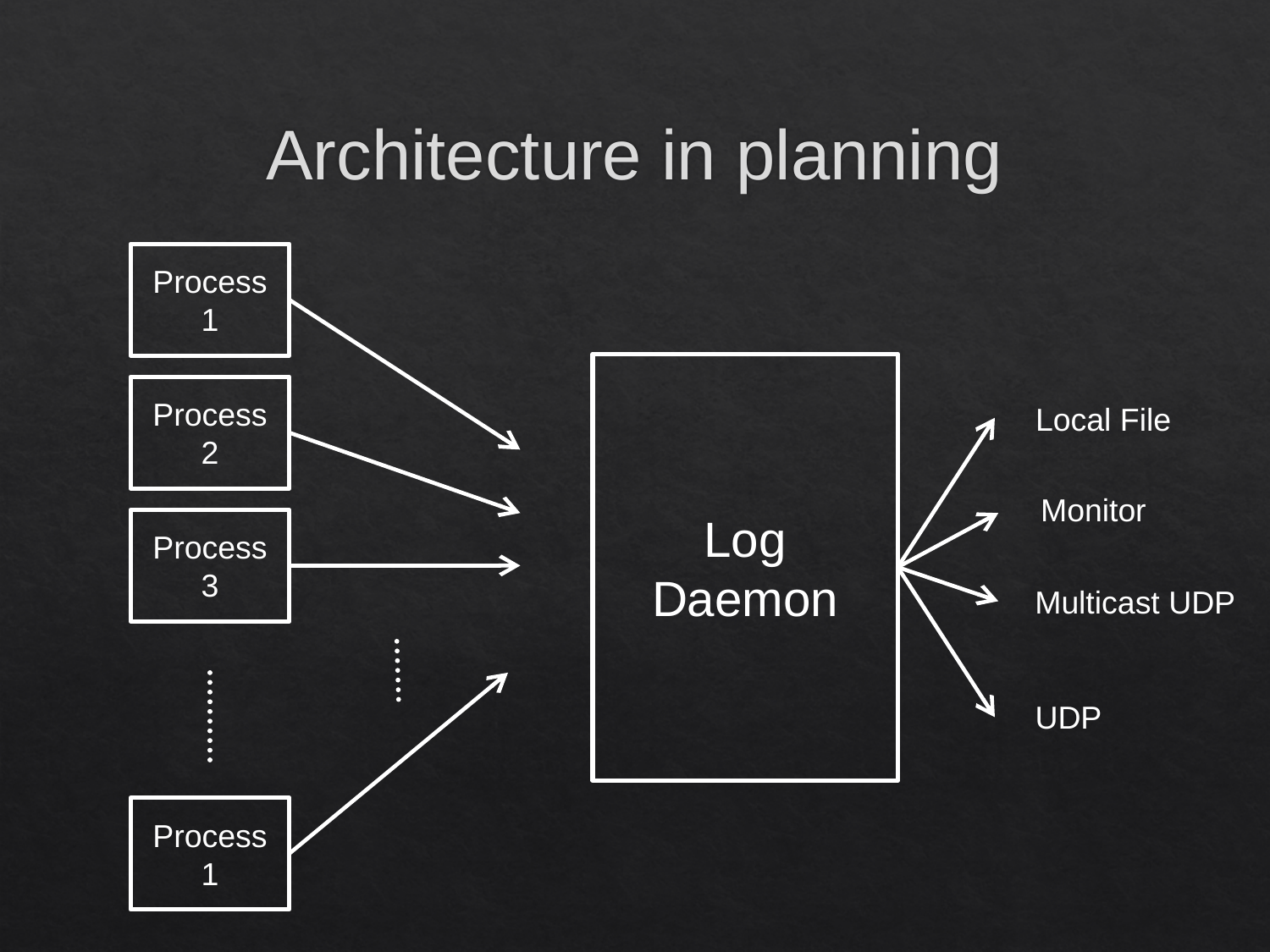

# Architecture in planning
Process 1
Log
Daemon
Process 2
Local File
Monitor
Process 3
Multicast UDP
UDP
Process 1